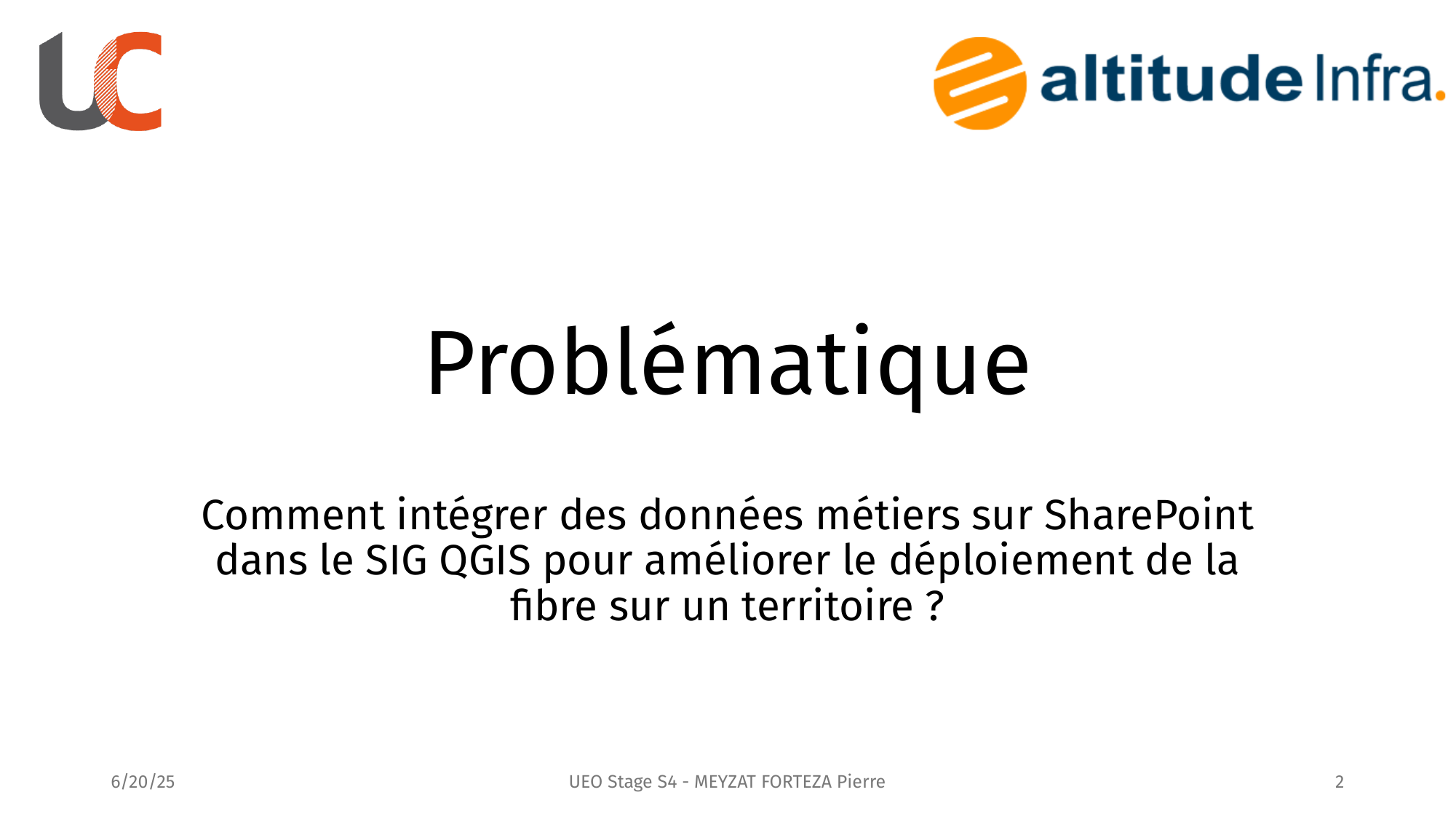

# Problématique
Comment intégrer des données métiers sur SharePoint dans le SIG QGIS pour améliorer le déploiement de la fibre sur un territoire ?
6/20/25
UEO Stage S4 - MEYZAT FORTEZA Pierre
2